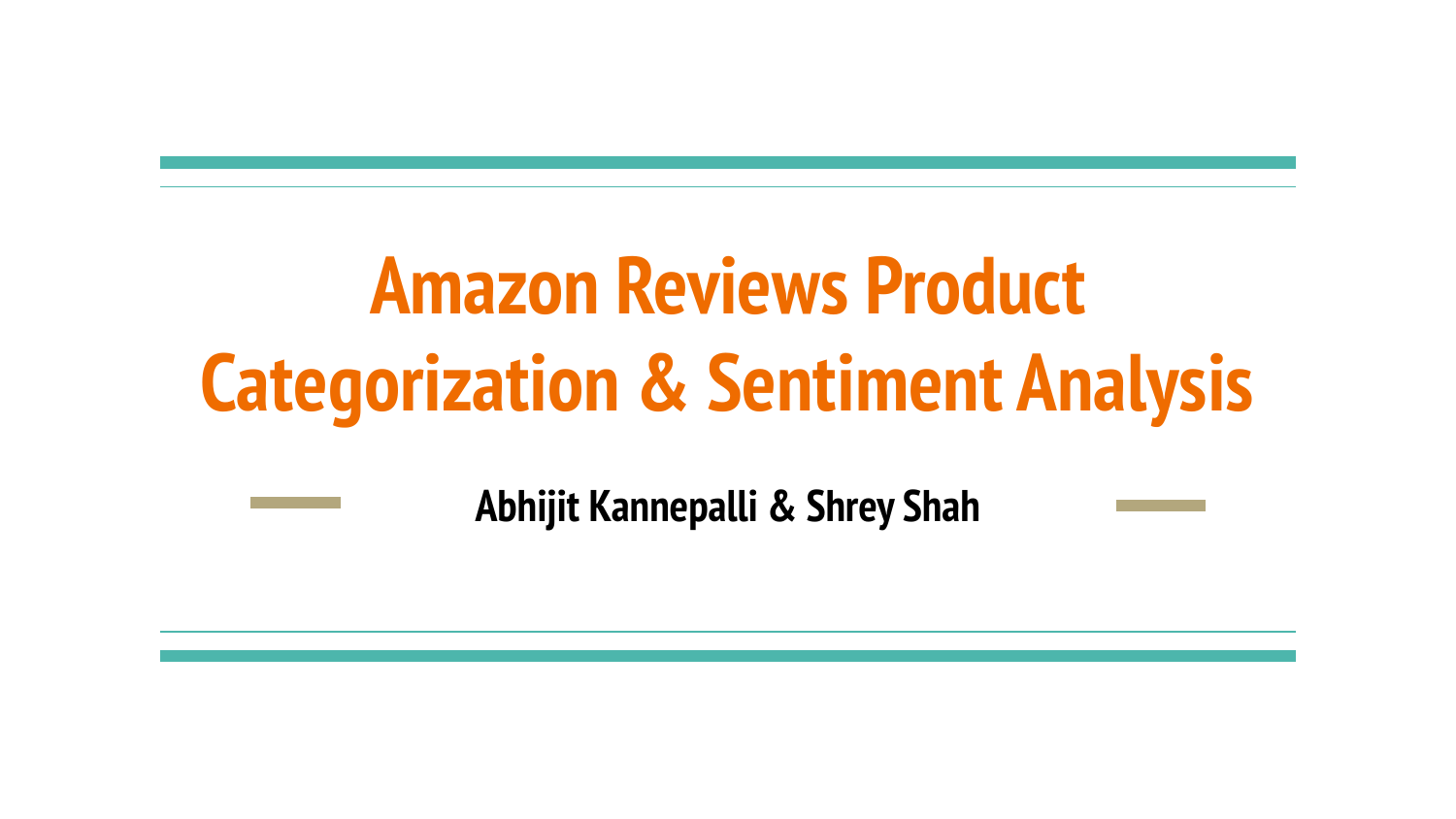

# Amazon Reviews Product Categorization & Sentiment Analysis
Abhijit Kannepalli & Shrey Shah